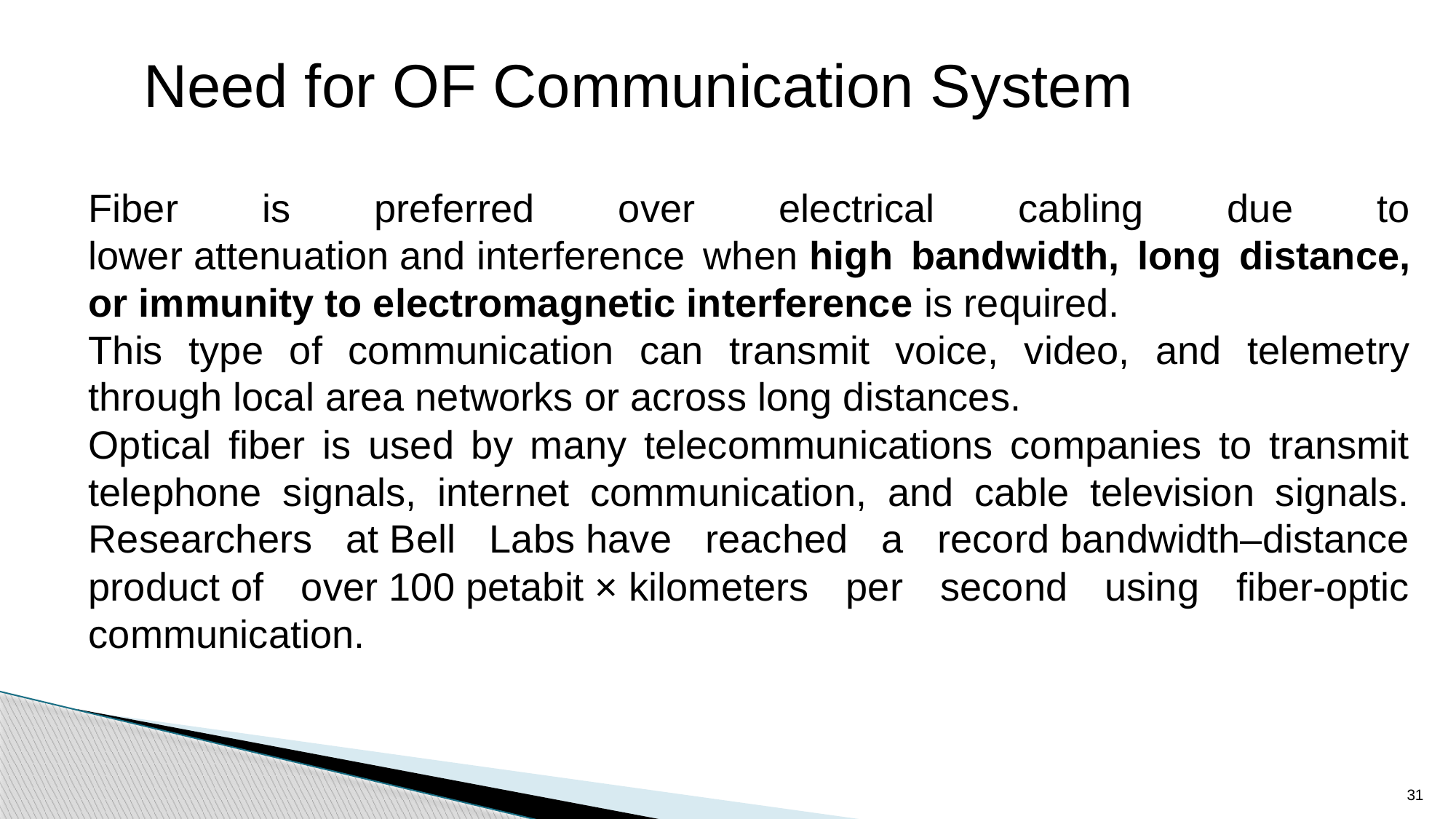

Need for OF Communication System
Fiber is preferred over electrical cabling due to lower attenuation and interference when high bandwidth, long distance, or immunity to electromagnetic interference is required.
This type of communication can transmit voice, video, and telemetry through local area networks or across long distances.
Optical fiber is used by many telecommunications companies to transmit telephone signals, internet communication, and cable television signals. Researchers at Bell Labs have reached a record bandwidth–distance product of over 100 petabit × kilometers per second using fiber-optic communication.
31